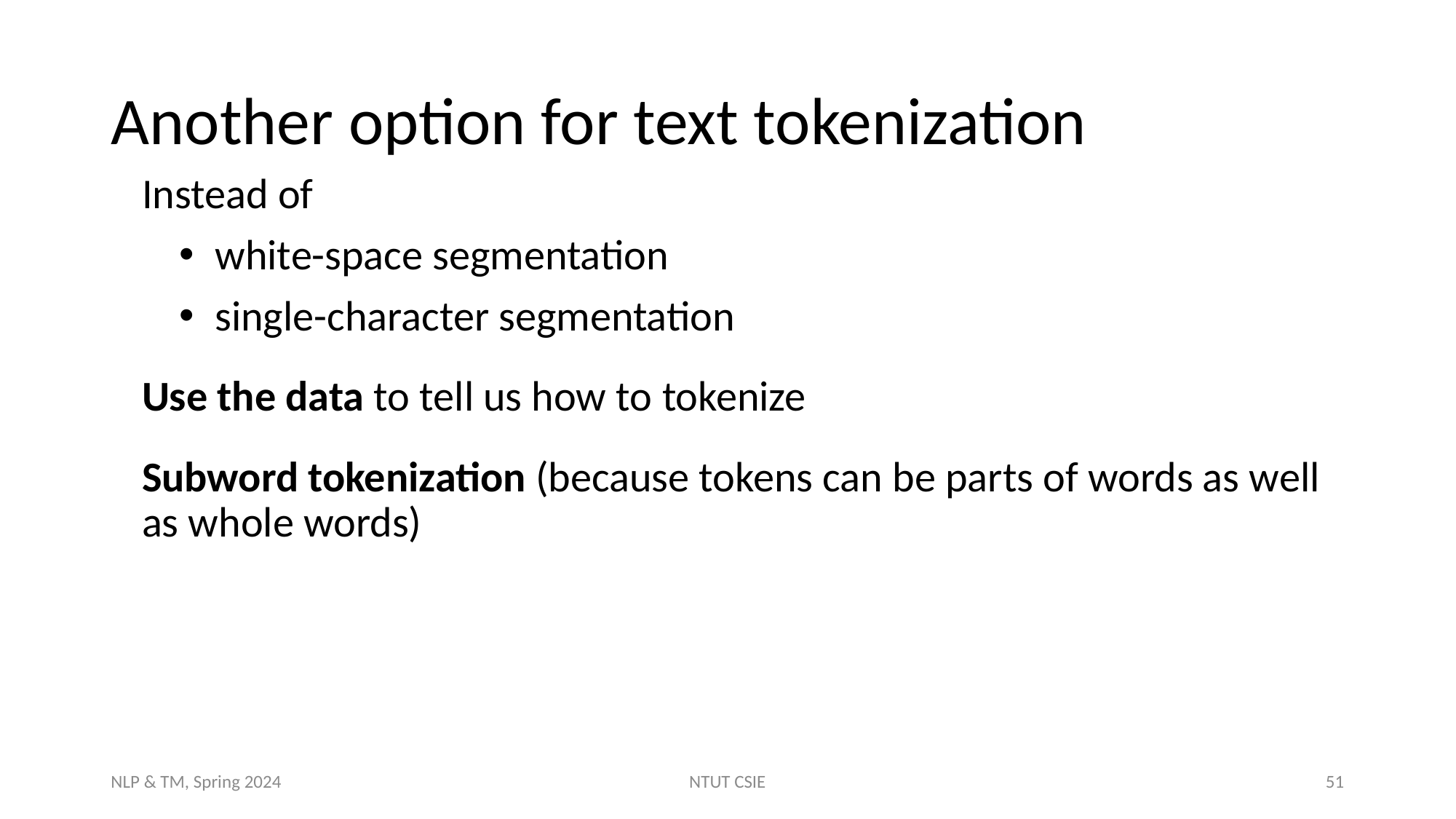

# Another option for text tokenization
Instead of
white-space segmentation
single-character segmentation

Use the data to tell us how to tokenize

Subword tokenization (because tokens can be parts of words as well as whole words)
NLP & TM, Spring 2024
NTUT CSIE
51